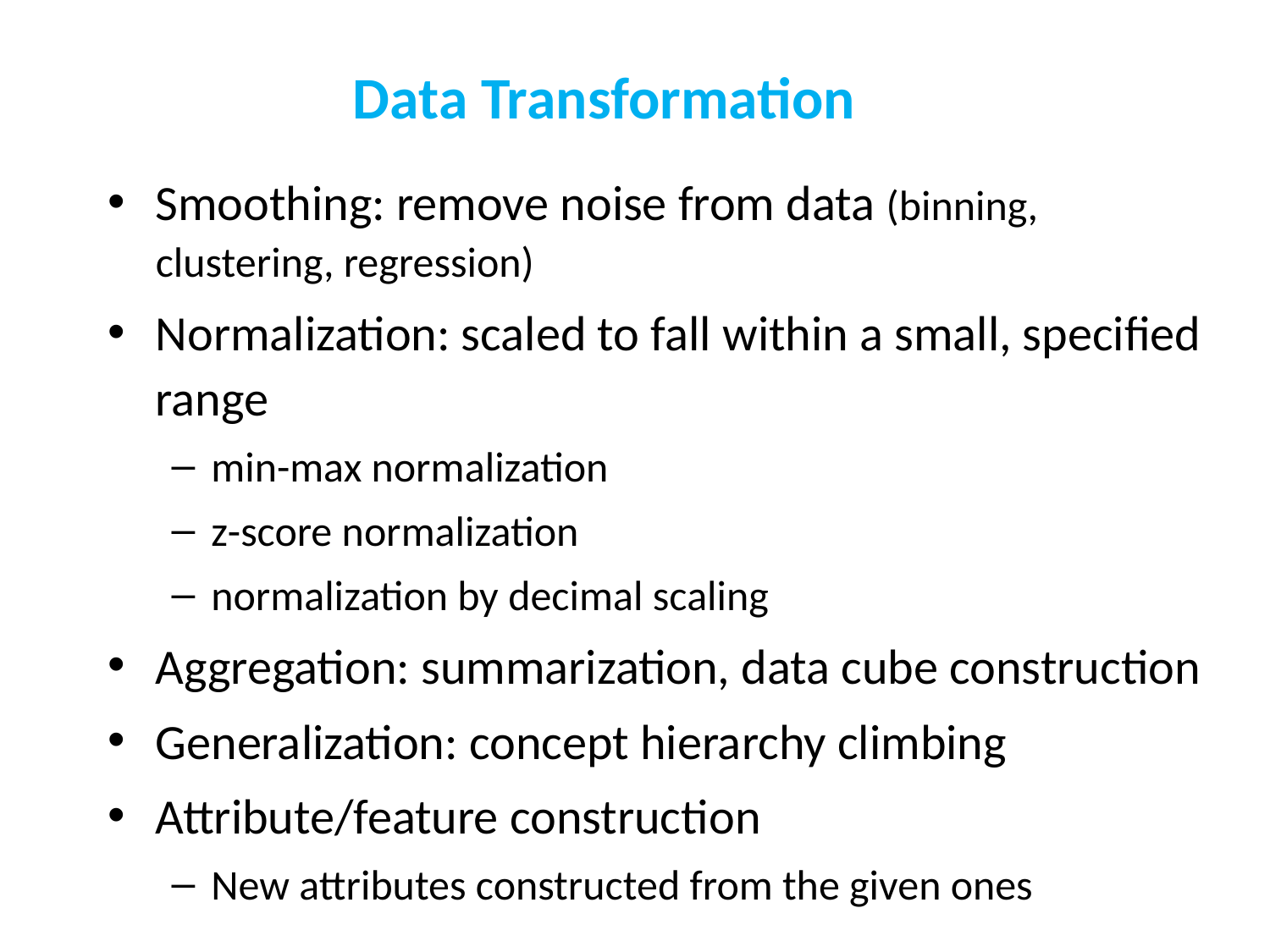

# Data Transformation
Smoothing: remove noise from data (binning, clustering, regression)
Normalization: scaled to fall within a small, specified range
min-max normalization
z-score normalization
normalization by decimal scaling
Aggregation: summarization, data cube construction
Generalization: concept hierarchy climbing
Attribute/feature construction
New attributes constructed from the given ones